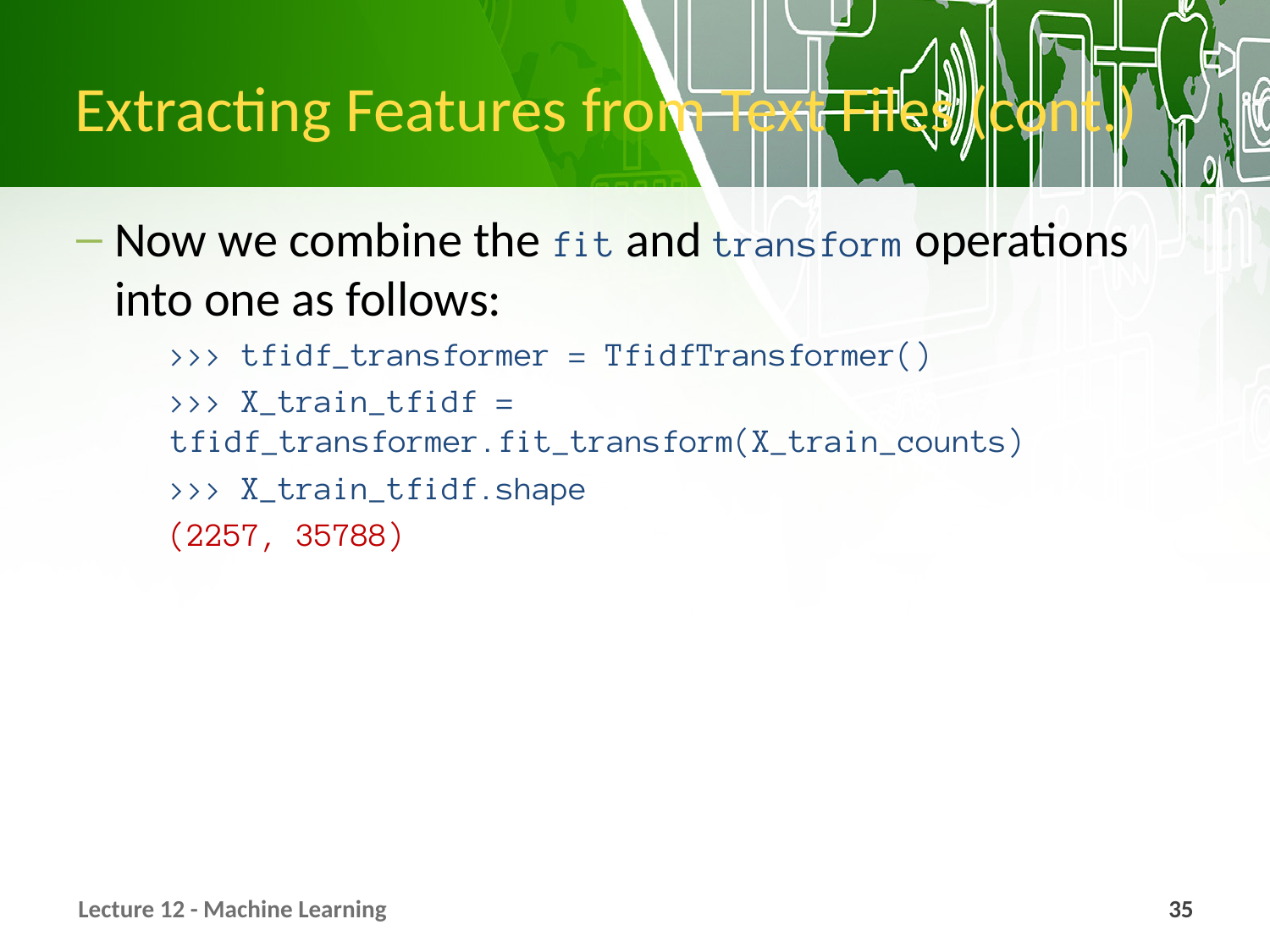

# Extracting Features from Text Files (cont.)
Now we combine the fit and transform operations into one as follows:
>>> tfidf_transformer = TfidfTransformer()
>>> X_train_tfidf = tfidf_transformer.fit_transform(X_train_counts)
>>> X_train_tfidf.shape
(2257, 35788)

Lecture 12 - Machine Learning
35